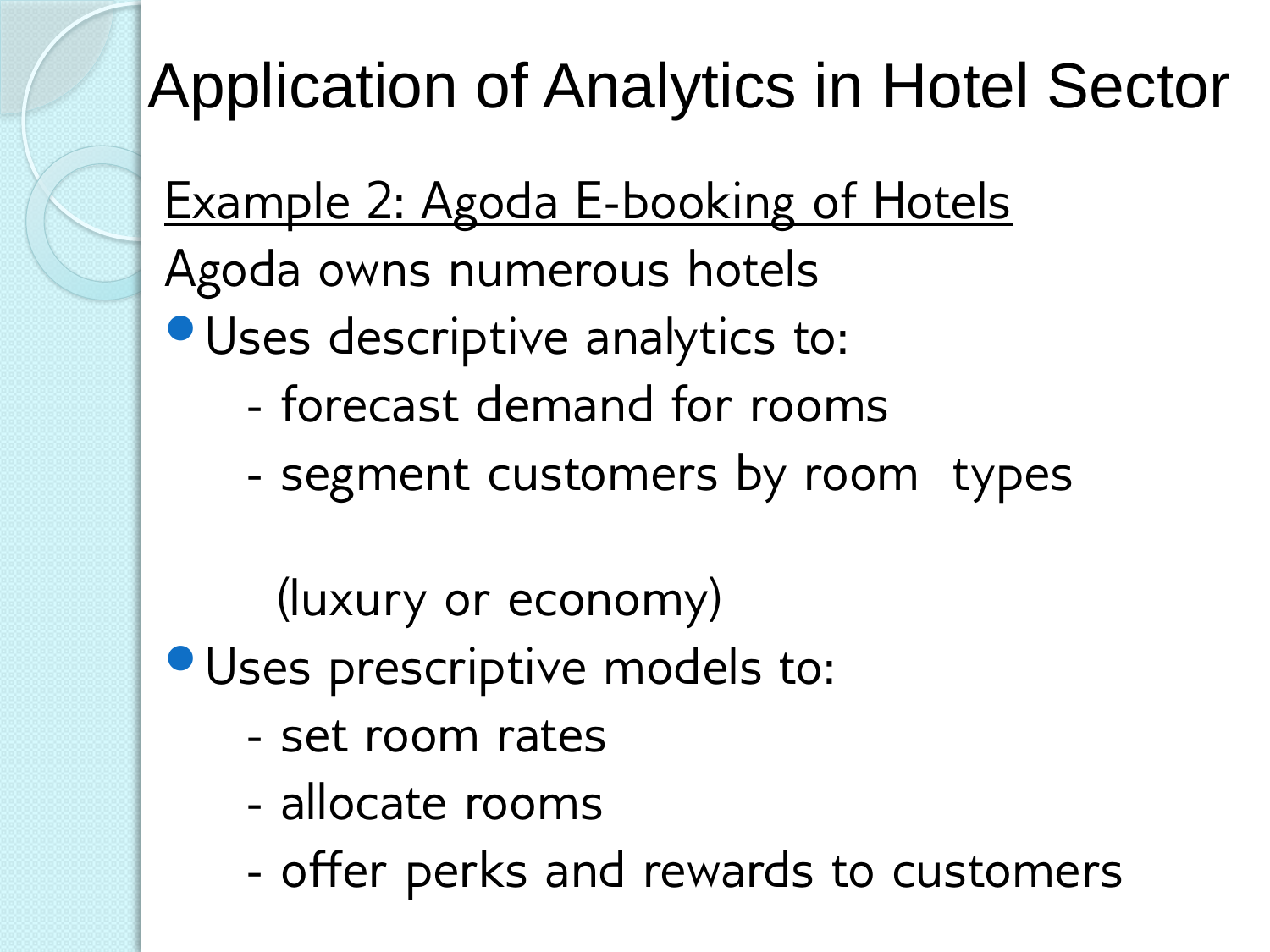

# Application of Analytics in Hotel Sector
Example 2: Agoda E-booking of Hotels
Agoda owns numerous hotels
Uses descriptive analytics to:
     - forecast demand for rooms
     - segment customers by room  types
       (luxury or economy)
Uses prescriptive models to:
     - set room rates
     - allocate rooms
     - offer perks and rewards to customers